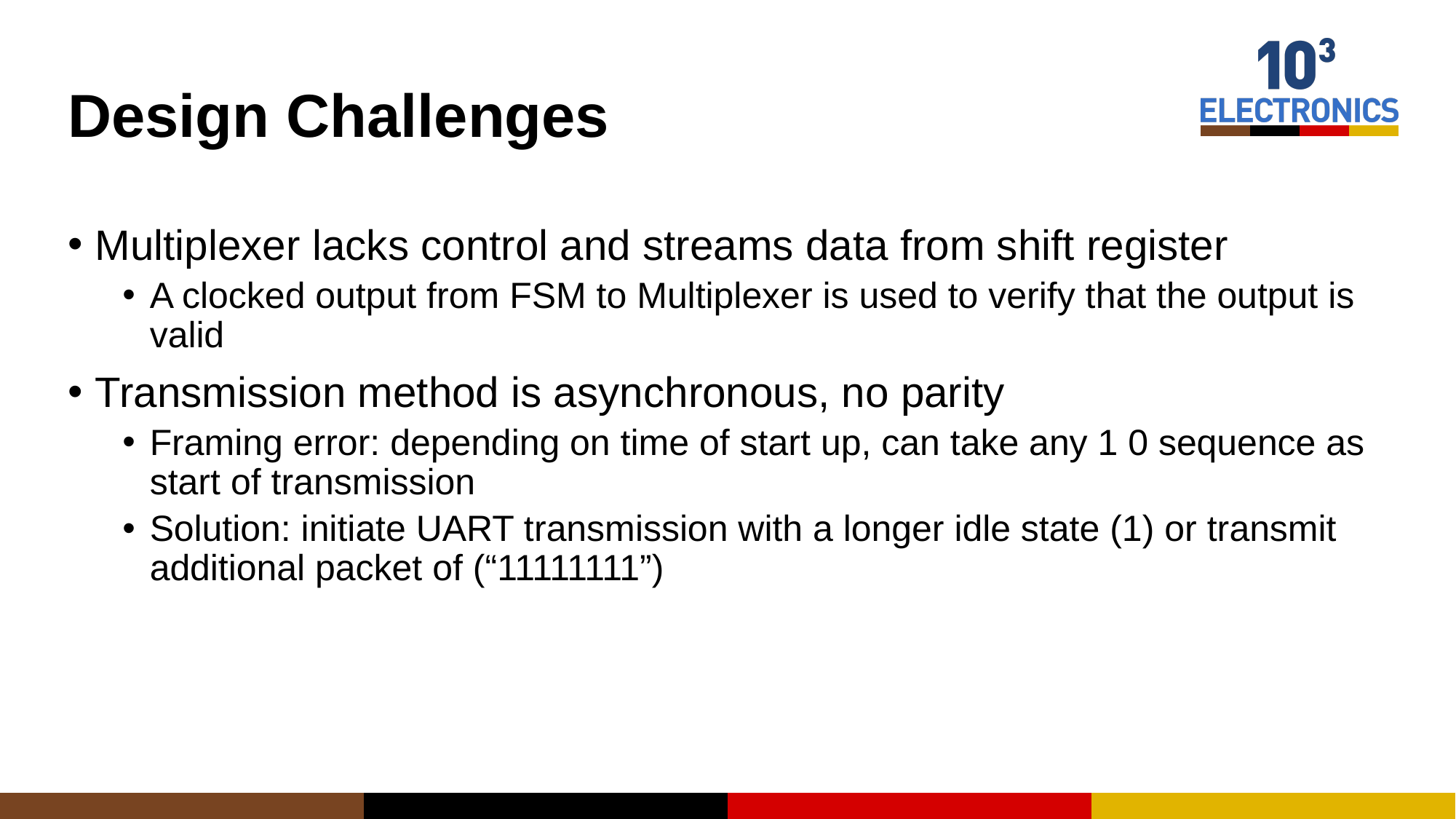

# Design Challenges
Multiplexer lacks control and streams data from shift register
A clocked output from FSM to Multiplexer is used to verify that the output is valid
Transmission method is asynchronous, no parity
Framing error: depending on time of start up, can take any 1 0 sequence as start of transmission
Solution: initiate UART transmission with a longer idle state (1) or transmit additional packet of (“11111111”)